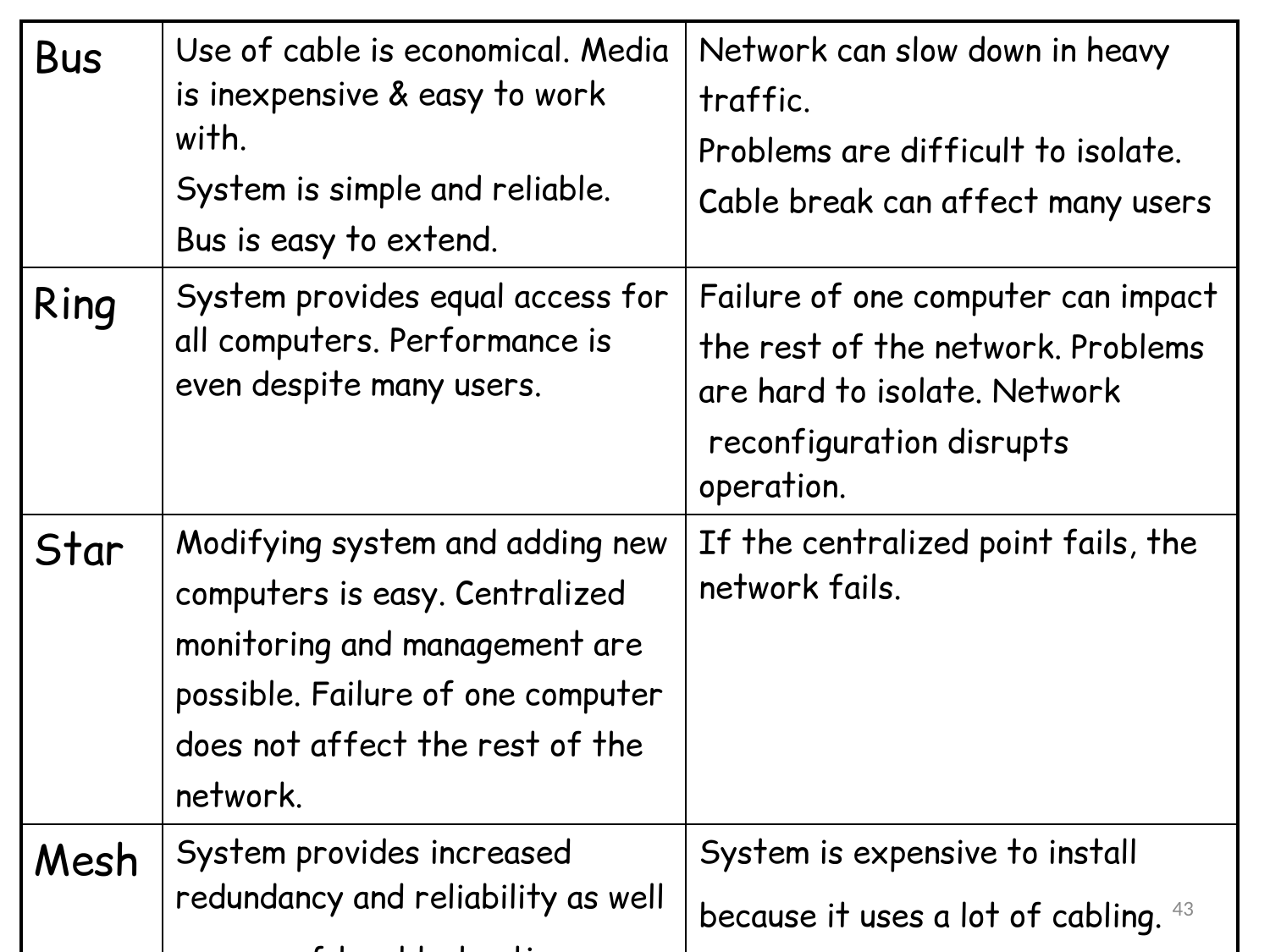

| Bus | Use of cable is economical. Media is inexpensive & easy to work with. System is simple and reliable. Bus is easy to extend. | Network can slow down in heavy traffic. Problems are difficult to isolate. Cable break can affect many users |
| --- | --- | --- |
| Ring | System provides equal access for all computers. Performance is even despite many users. | Failure of one computer can impact the rest of the network. Problems are hard to isolate. Network reconfiguration disrupts operation. |
| Star | Modifying system and adding new computers is easy. Centralized monitoring and management are possible. Failure of one computer does not affect the rest of the network. | If the centralized point fails, the network fails. |
| Mesh | System provides increased redundancy and reliability as well as ease of troubleshooting. | System is expensive to install because it uses a lot of cabling. |
43